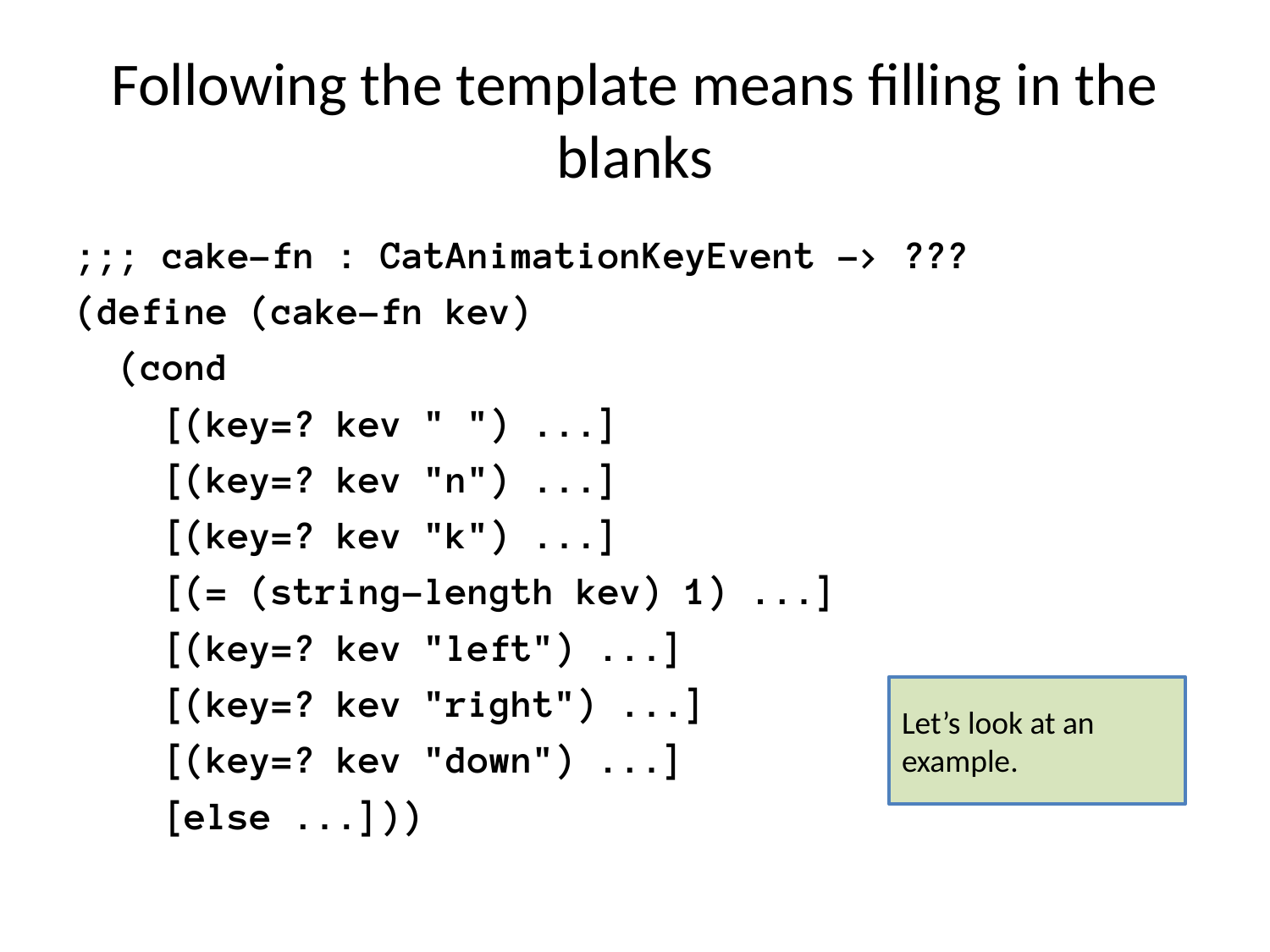

# Following the template means filling in the blanks
;;; cake-fn : CatAnimationKeyEvent -> ???
(define (cake-fn kev)
  (cond
    [(key=? kev " ") ...]
    [(key=? kev "n") ...]
    [(key=? kev "k") ...]
    [(= (string-length kev) 1) ...]
    [(key=? kev "left") ...]
    [(key=? kev "right") ...]
    [(key=? kev "down") ...]
    [else ...]))

Let’s look at an example.